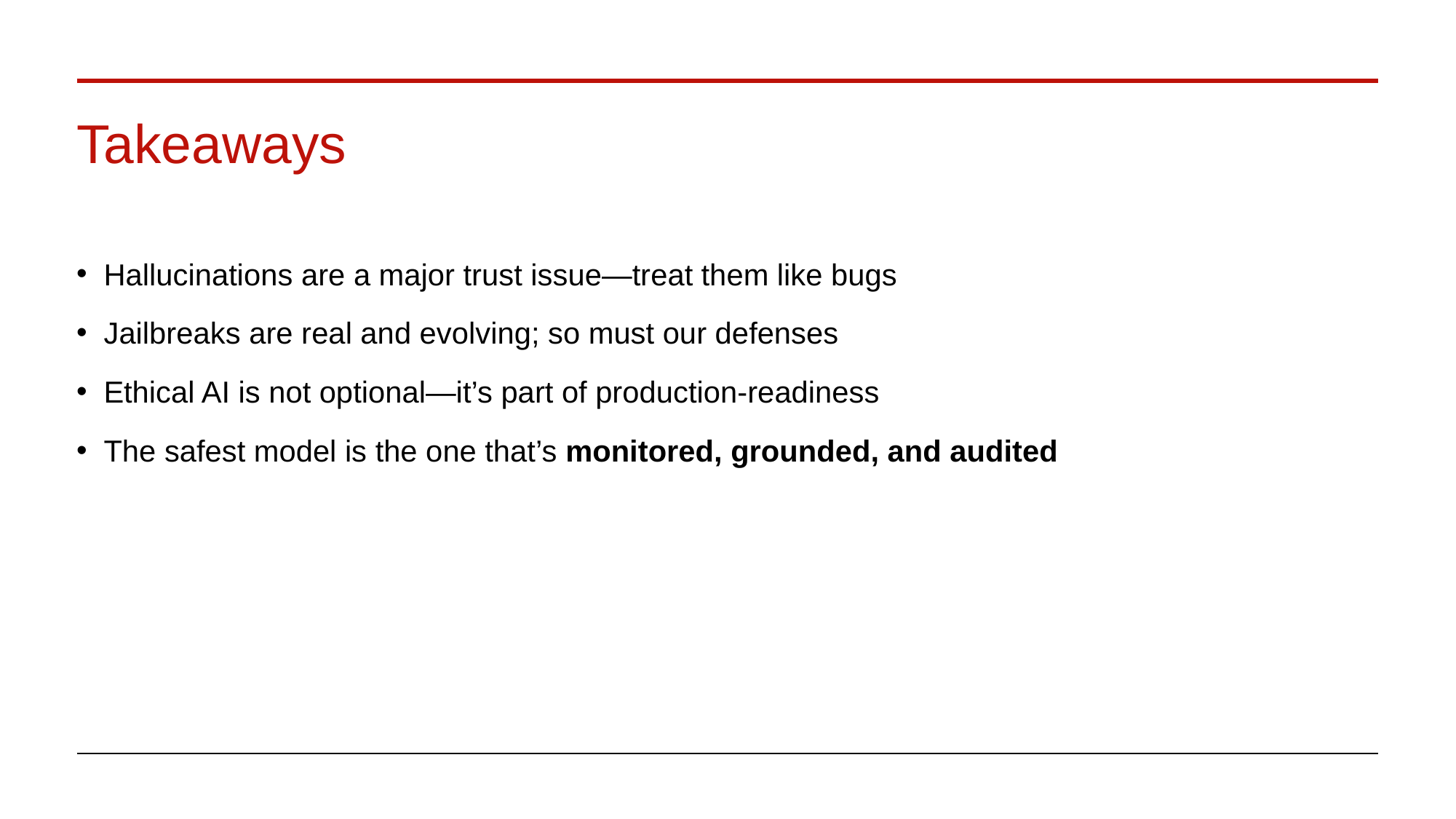

# Takeaways
Hallucinations are a major trust issue—treat them like bugs
Jailbreaks are real and evolving; so must our defenses
Ethical AI is not optional—it’s part of production-readiness
The safest model is the one that’s monitored, grounded, and audited